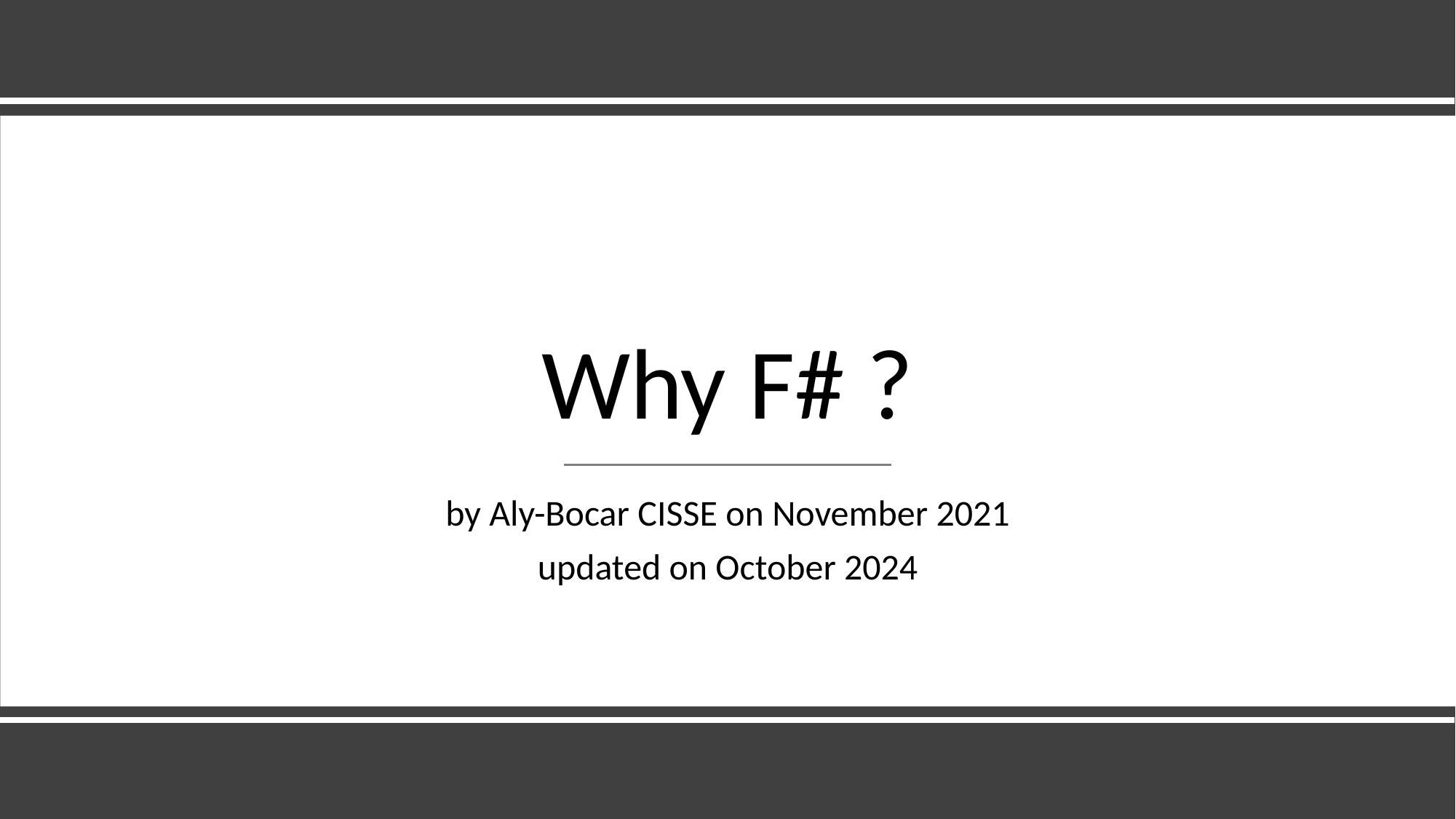

# Why F# ?
by Aly-Bocar CISSE on November 2021
updated on October 2024